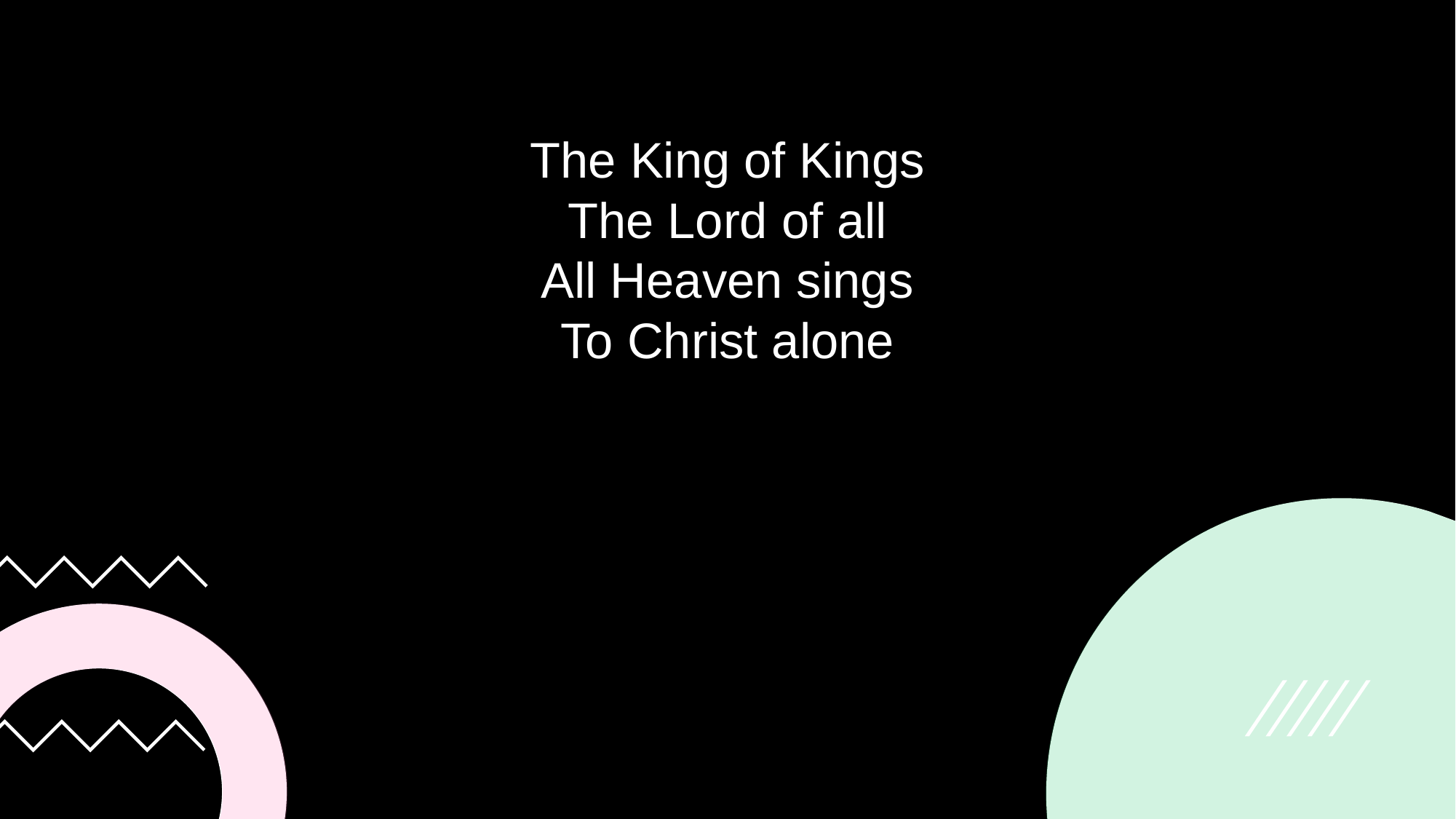

The King of Kings
The Lord of all
All Heaven sings
To Christ alone